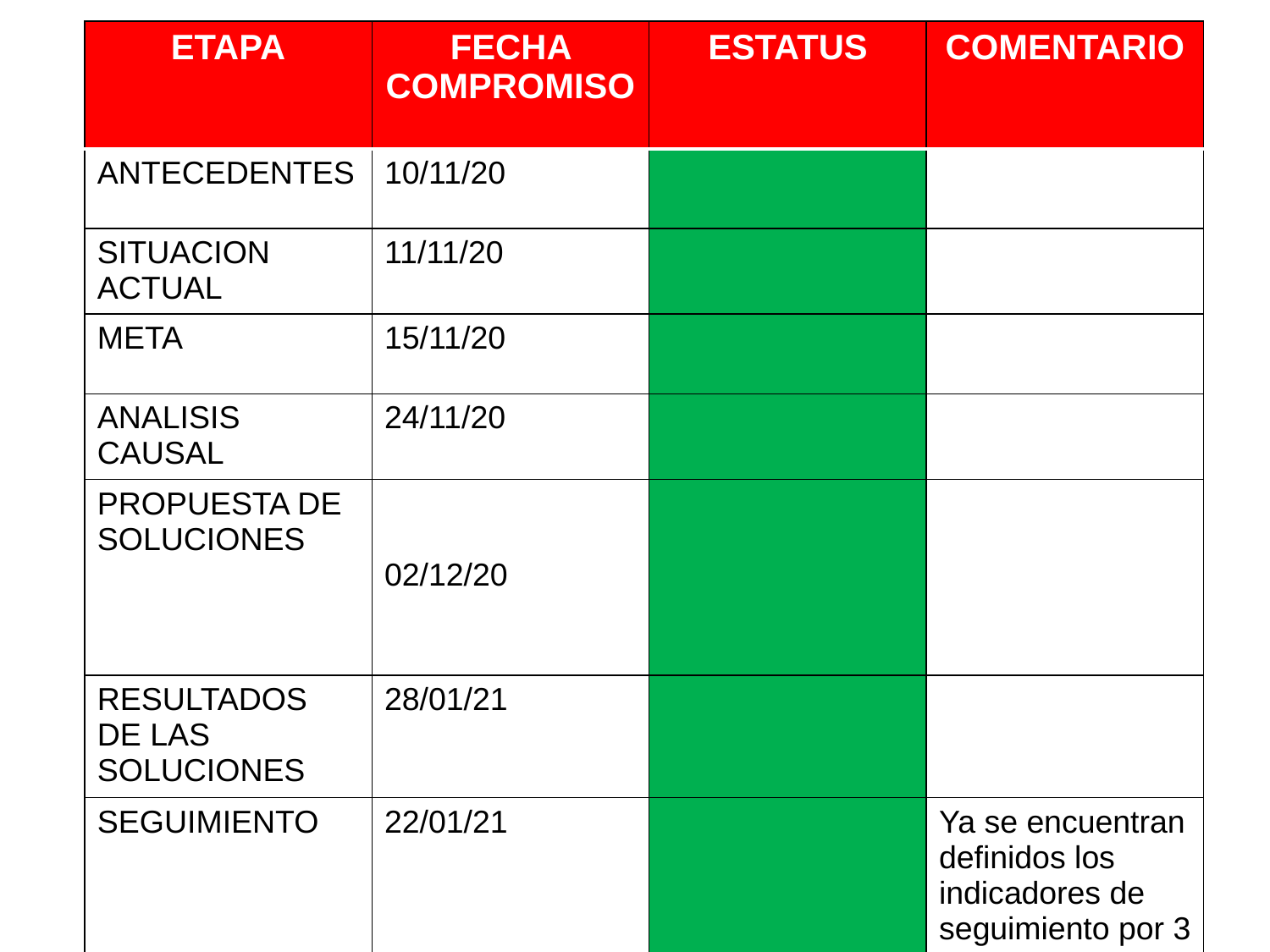

| ETAPA | FECHA COMPROMISO | ESTATUS | COMENTARIO |
| --- | --- | --- | --- |
| ANTECEDENTES | 10/11/20 |  |  |
| SITUACION ACTUAL | 11/11/20 |  |  |
| META | 15/11/20 |  |  |
| ANALISIS CAUSAL | 24/11/20 |  |  |
| PROPUESTA DE SOLUCIONES | 02/12/20 |  |  |
| RESULTADOS DE LAS SOLUCIONES | 28/01/21 |  |  |
| SEGUIMIENTO | 22/01/21 |  | Ya se encuentran definidos los indicadores de seguimiento por 3 meses |